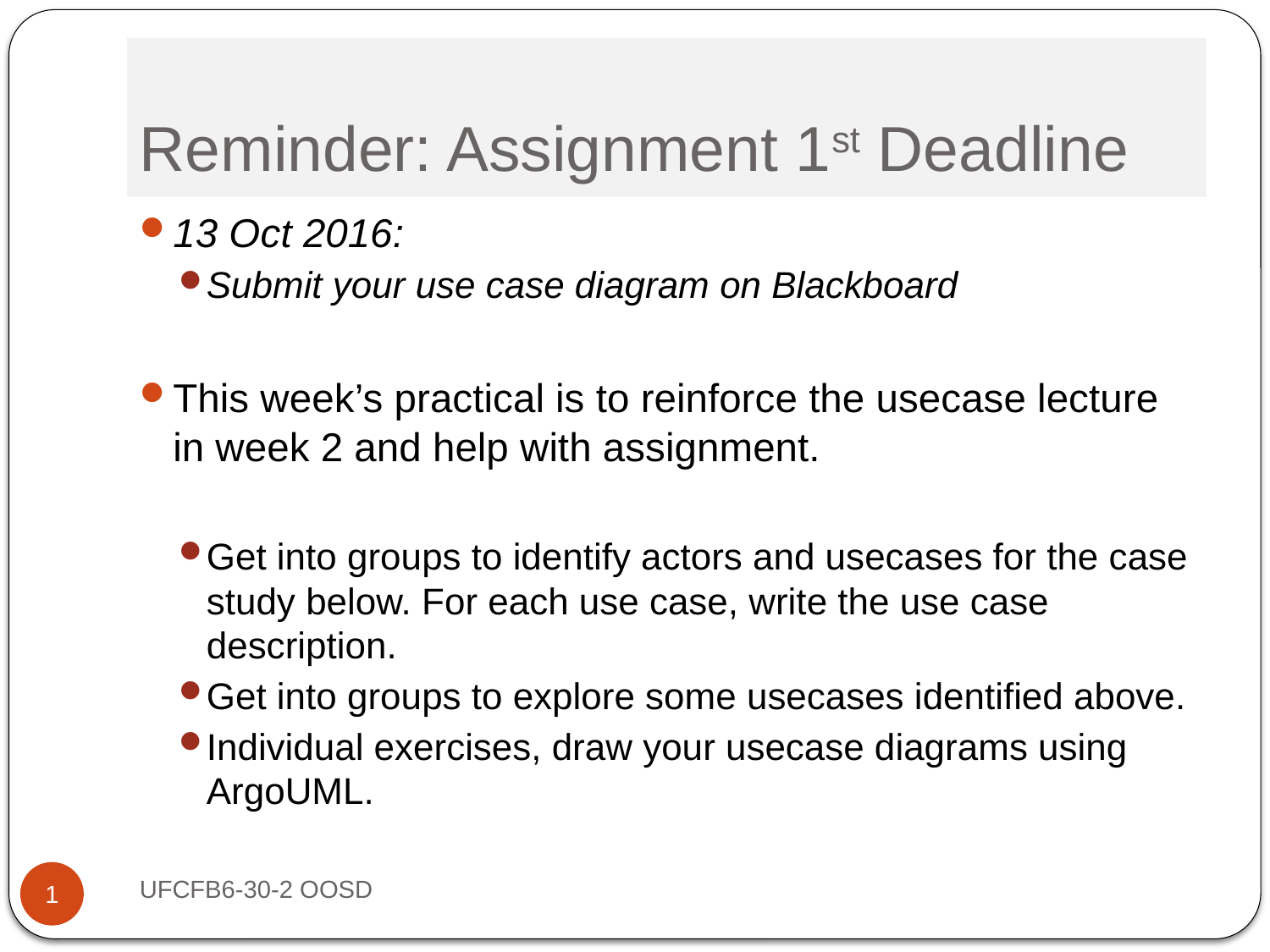

# Reminder: Assignment 1st Deadline
13 Oct 2016:
Submit your use case diagram on Blackboard

This week’s practical is to reinforce the usecase lecture in week 2 and help with assignment.

Get into groups to identify actors and usecases for the case study below. For each use case, write the use case description.
Get into groups to explore some usecases identified above.
Individual exercises, draw your usecase diagrams using ArgoUML.

UFCFB6-30-2 OOSD
1